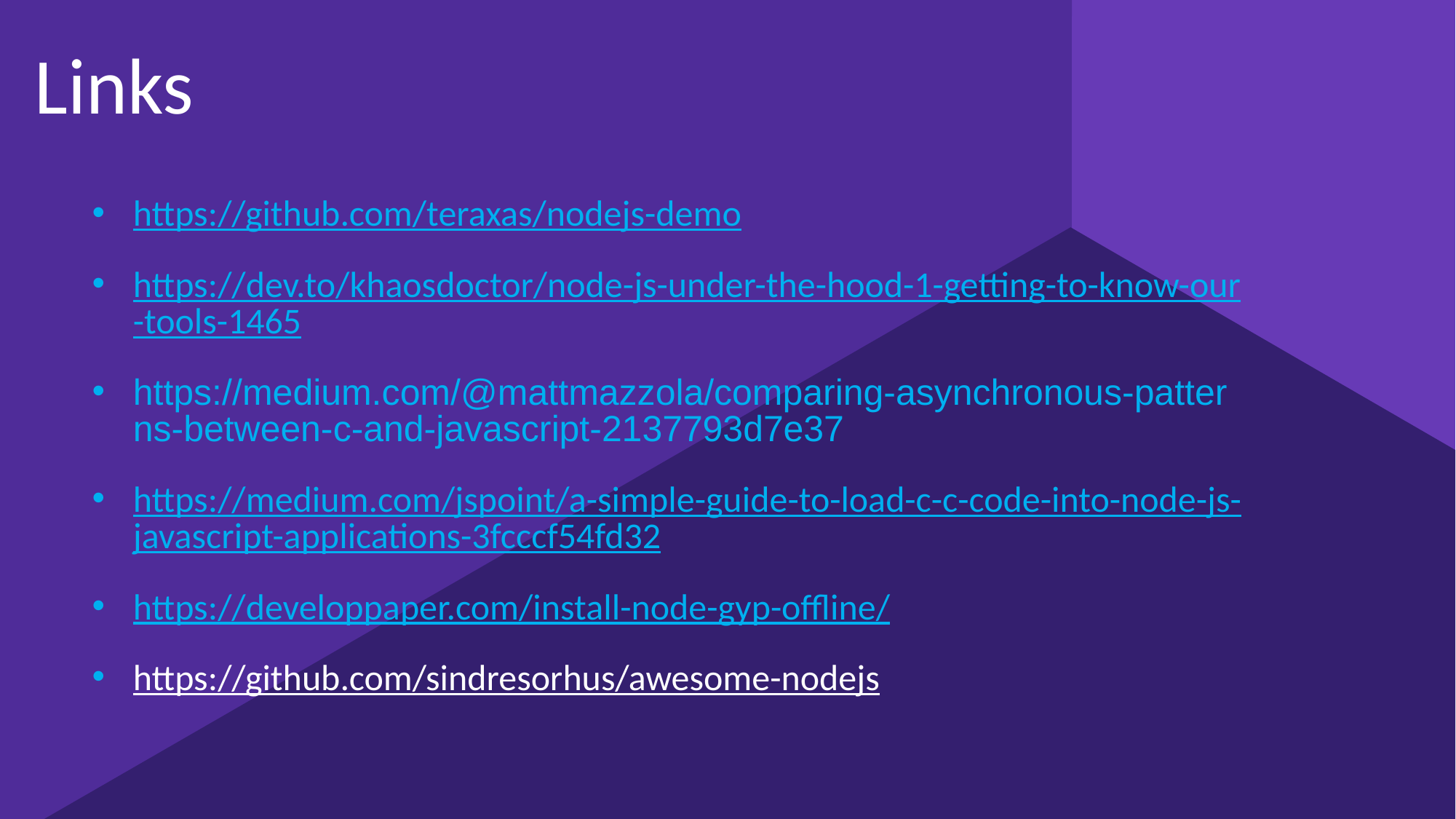

# Links
https://github.com/teraxas/nodejs-demo
https://dev.to/khaosdoctor/node-js-under-the-hood-1-getting-to-know-our-tools-1465
https://medium.com/@mattmazzola/comparing-asynchronous-patterns-between-c-and-javascript-2137793d7e37
https://medium.com/jspoint/a-simple-guide-to-load-c-c-code-into-node-js-javascript-applications-3fcccf54fd32
https://developpaper.com/install-node-gyp-offline/
https://github.com/sindresorhus/awesome-nodejs